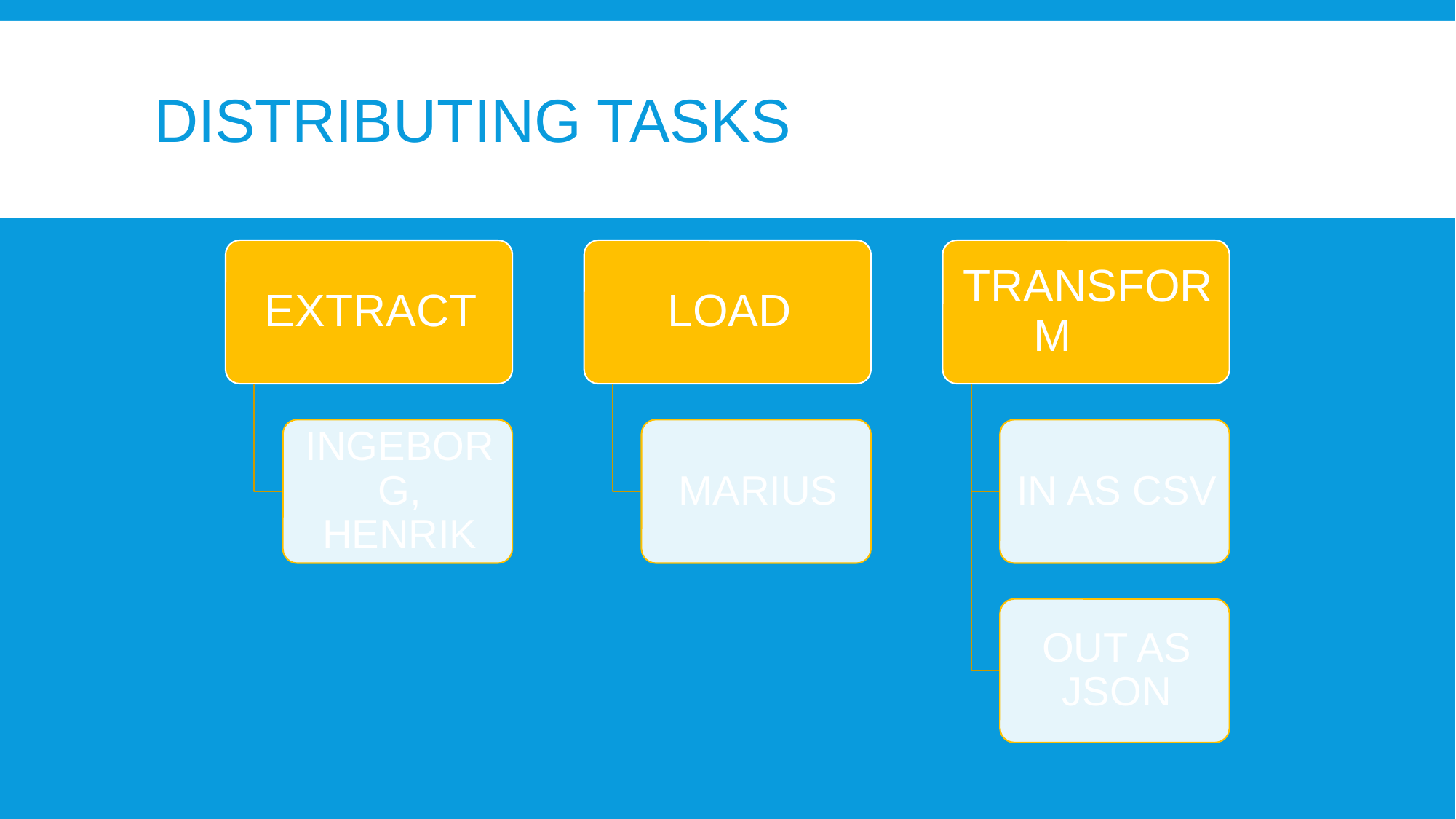

# DISTRIBUTING TASKS
EXTRACT
INGEBORG, HENRIK
LOAD
MARIUS
TRANSFORM
IN AS CSV
OUT AS JSON